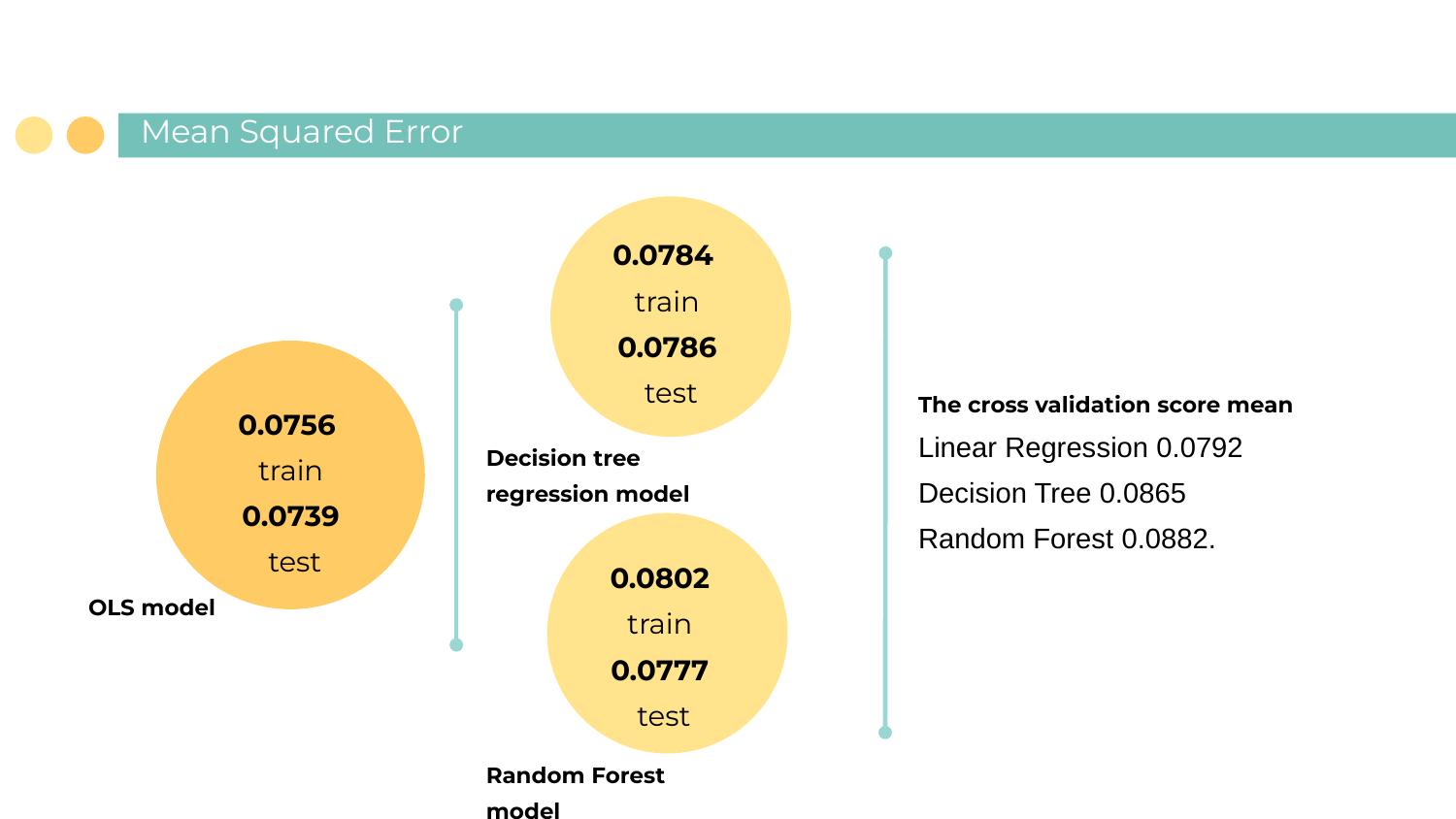

# Mean Squared Error

0.0784
train
0.0786
 test

The cross validation score mean
Linear Regression 0.0792
Decision Tree 0.0865
Random Forest 0.0882.

0.0756
train
0.0739
 test
Decision tree regression model

0.0802
train
0.0777
 test
OLS model

Random Forest
model